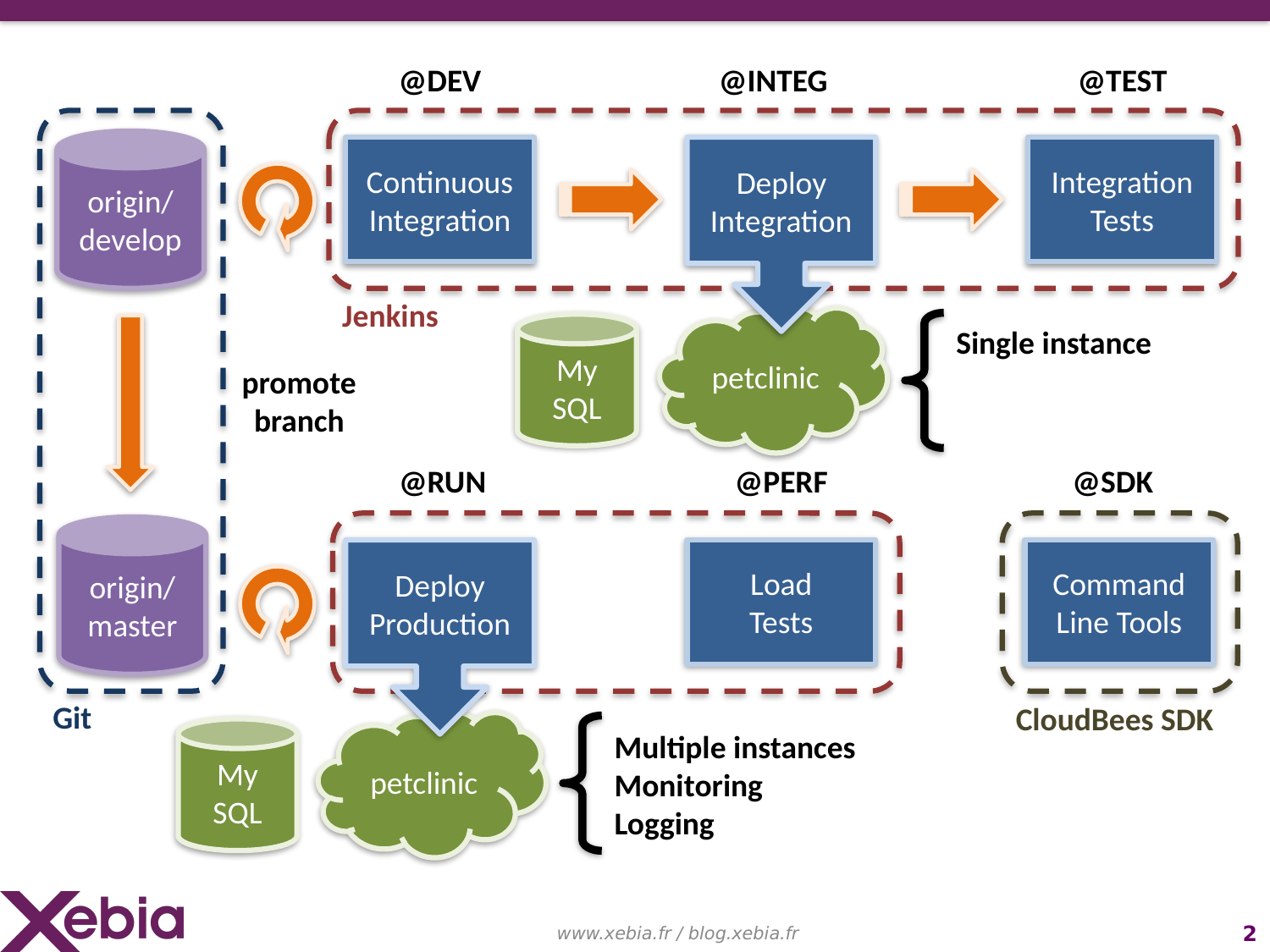

@DEV
@INTEG
@TEST

origin/develop
Continuous
Integration
Integration
Tests
Deploy Integration

Jenkins
petclinic

My SQL

Single instance
promote
branch
@RUN
@PERF
@SDK

origin/master
Command Line Tools
Deploy Production
Load
Tests

Git
CloudBees SDK
petclinic

My SQL
Multiple instances
Monitoring
Logging
www.xebia.fr / blog.xebia.fr
2